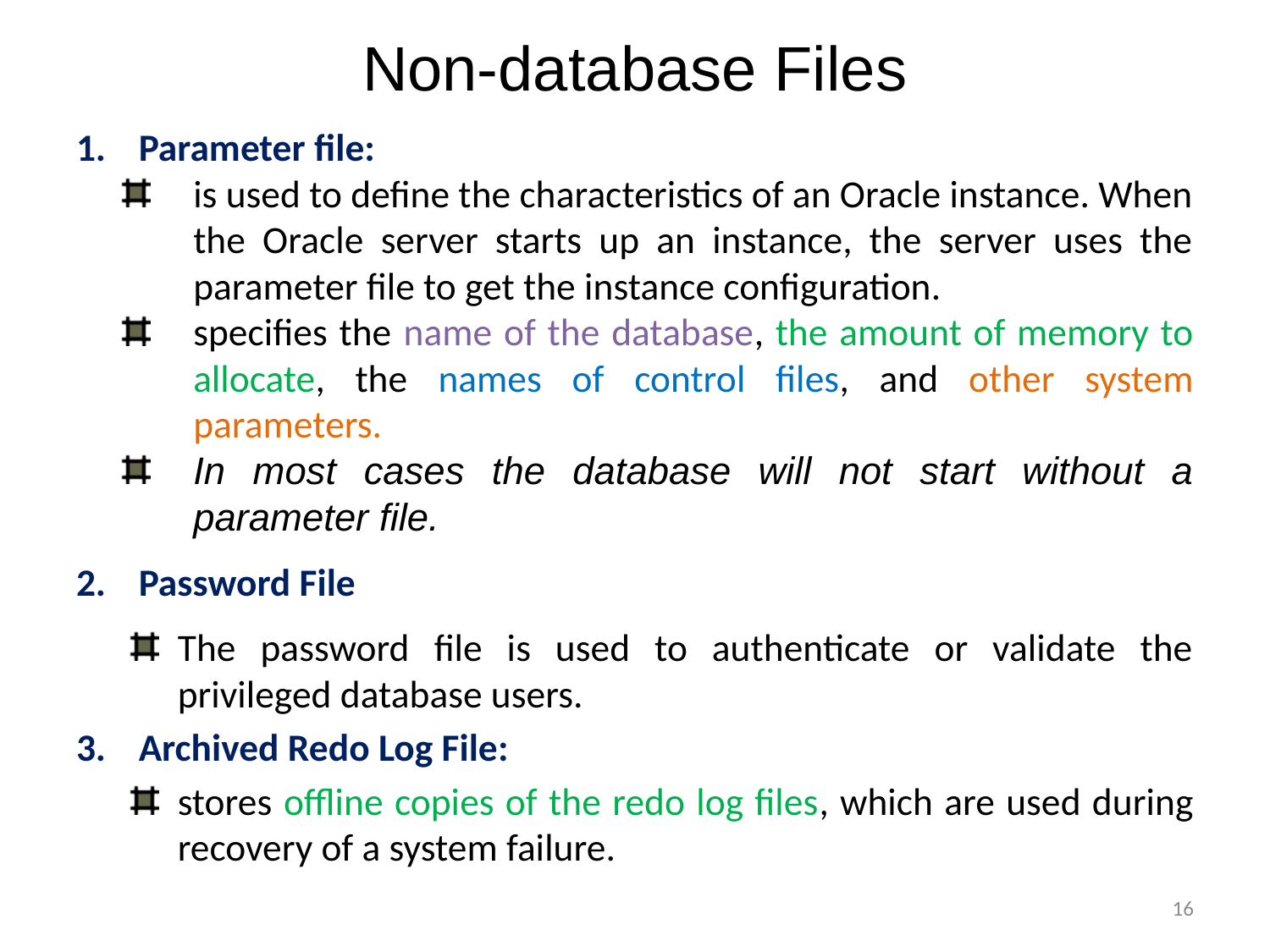

# Non-database Files
Parameter file:
is used to define the characteristics of an Oracle instance. When the Oracle server starts up an instance, the server uses the parameter file to get the instance configuration.
specifies the name of the database, the amount of memory to allocate, the names of control files, and other system parameters.
In most cases the database will not start without a parameter file.
Password File
The password file is used to authenticate or validate the privileged database users.
Archived Redo Log File:
stores offline copies of the redo log files, which are used during recovery of a system failure.

16